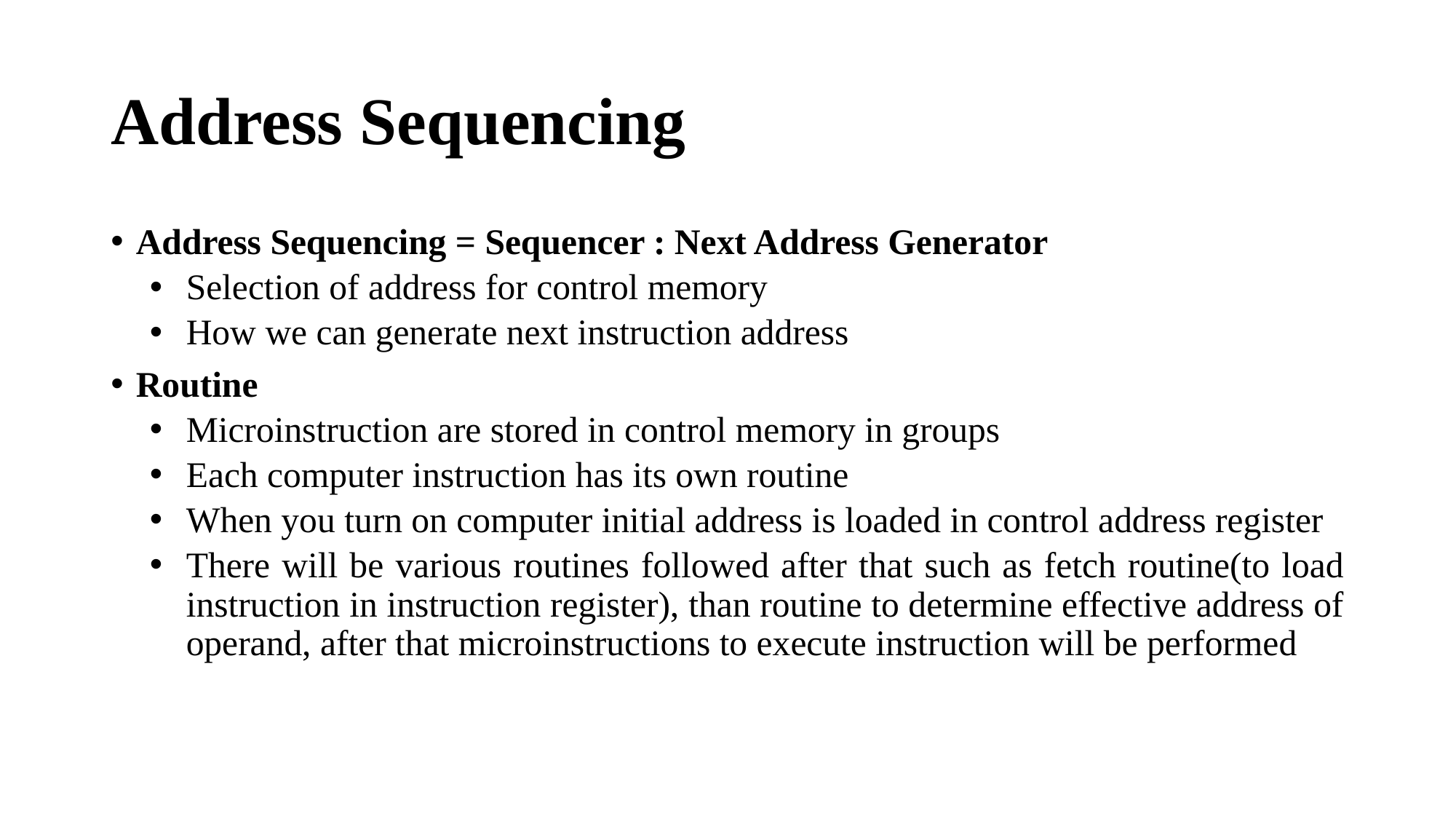

# Address Sequencing
Address Sequencing = Sequencer : Next Address Generator
Selection of address for control memory
How we can generate next instruction address
Routine
Microinstruction are stored in control memory in groups
Each computer instruction has its own routine
When you turn on computer initial address is loaded in control address register
There will be various routines followed after that such as fetch routine(to load instruction in instruction register), than routine to determine effective address of operand, after that microinstructions to execute instruction will be performed